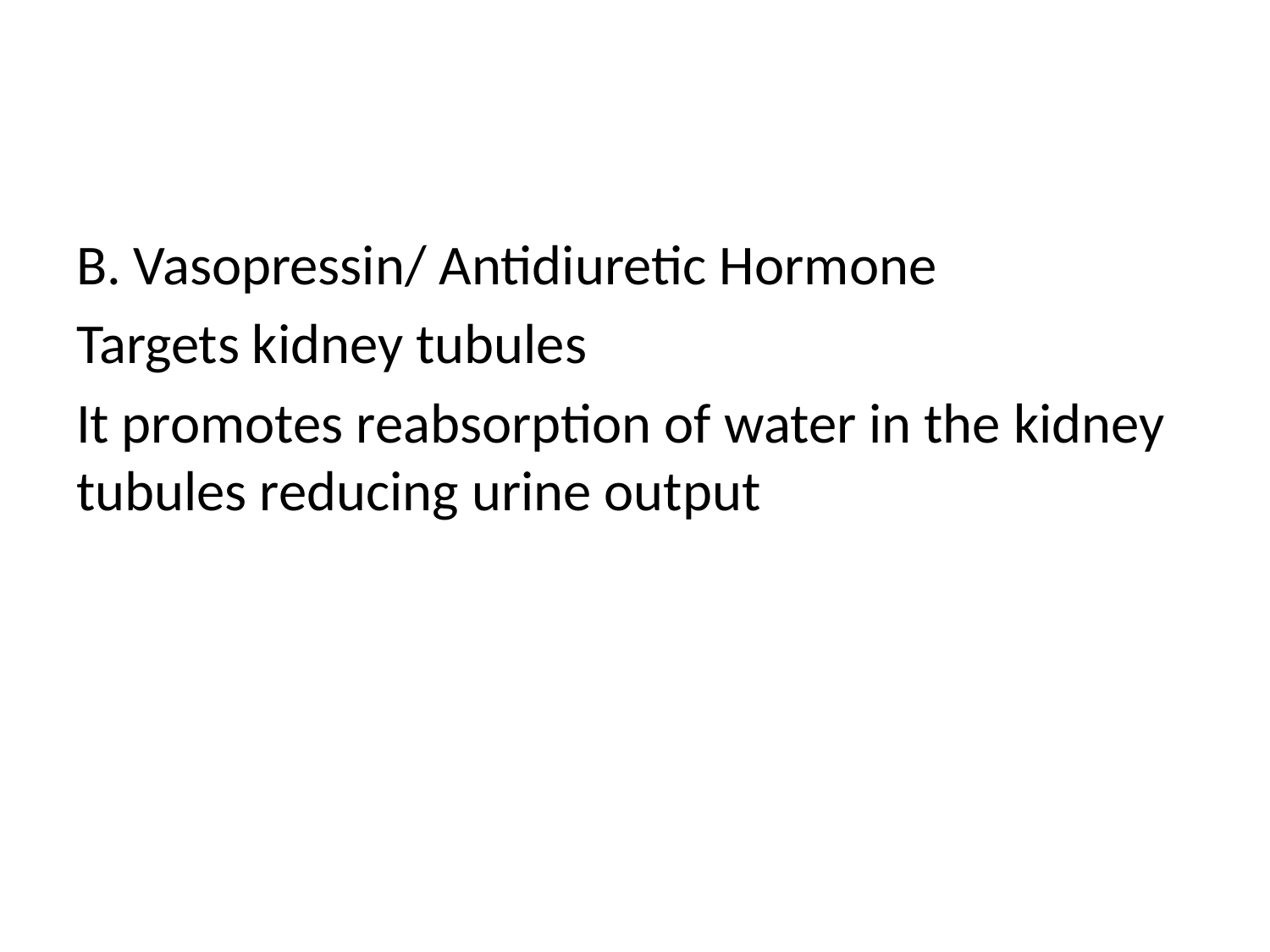

#
B. Vasopressin/ Antidiuretic Hormone
Targets kidney tubules
It promotes reabsorption of water in the kidney tubules reducing urine output